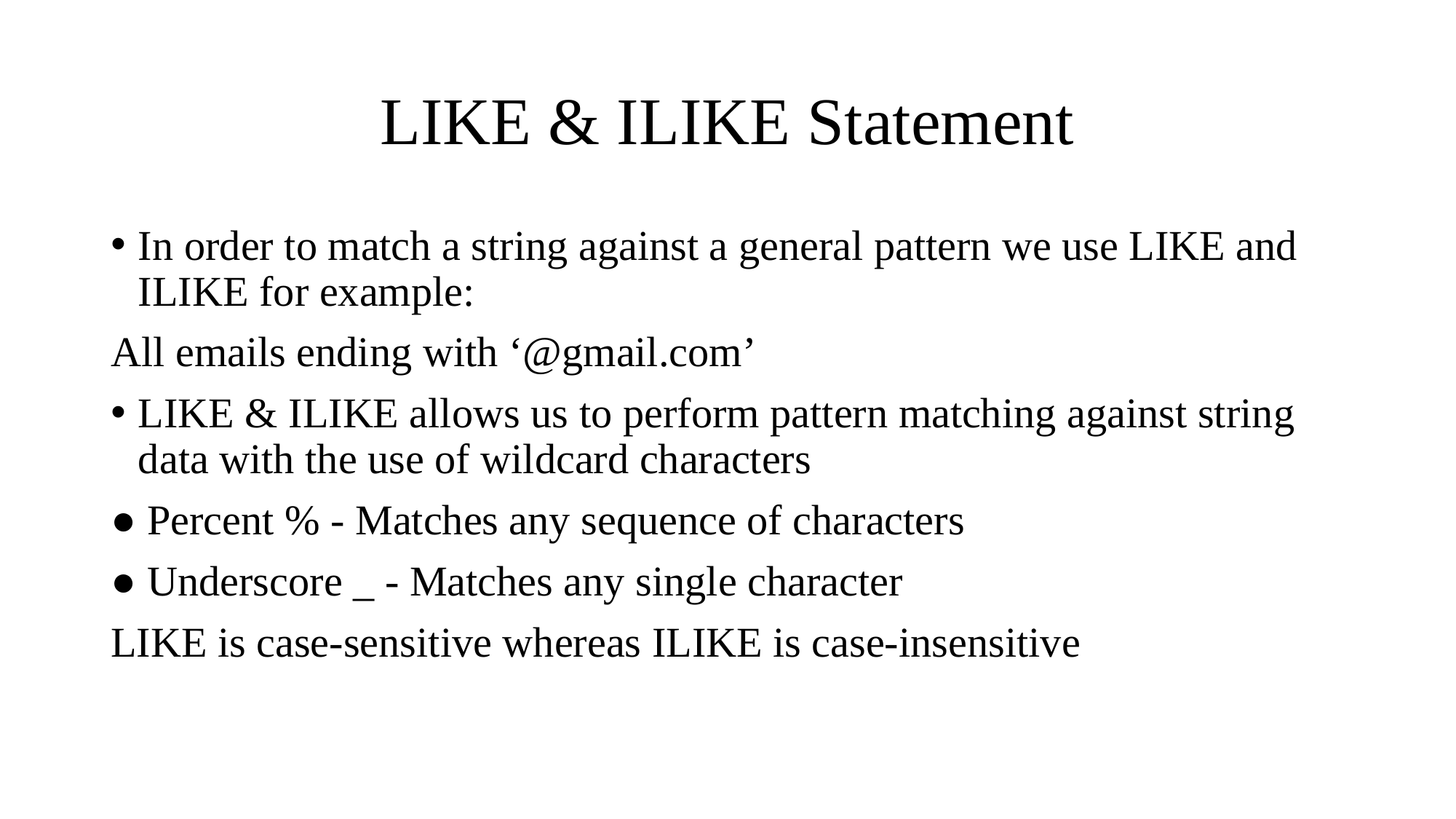

# LIKE & ILIKE Statement
In order to match a string against a general pattern we use LIKE and ILIKE for example:
All emails ending with ‘@gmail.com’
LIKE & ILIKE allows us to perform pattern matching against string data with the use of wildcard characters
● Percent % - Matches any sequence of characters
● Underscore _ - Matches any single character
LIKE is case-sensitive whereas ILIKE is case-insensitive